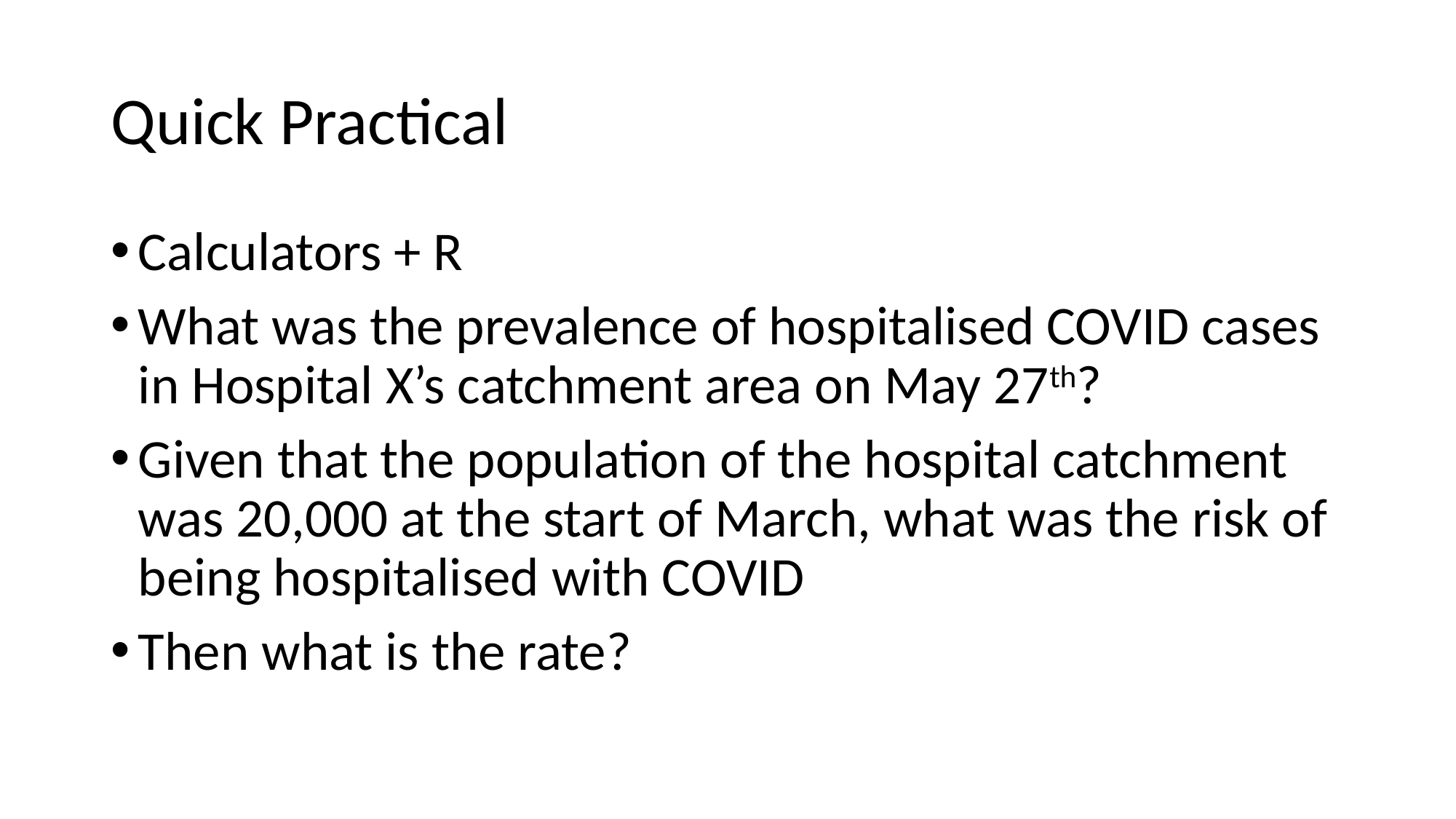

# Quick Practical
Calculators + R
What was the prevalence of hospitalised COVID cases in Hospital X’s catchment area on May 27th?
Given that the population of the hospital catchment was 20,000 at the start of March, what was the risk of being hospitalised with COVID
Then what is the rate?